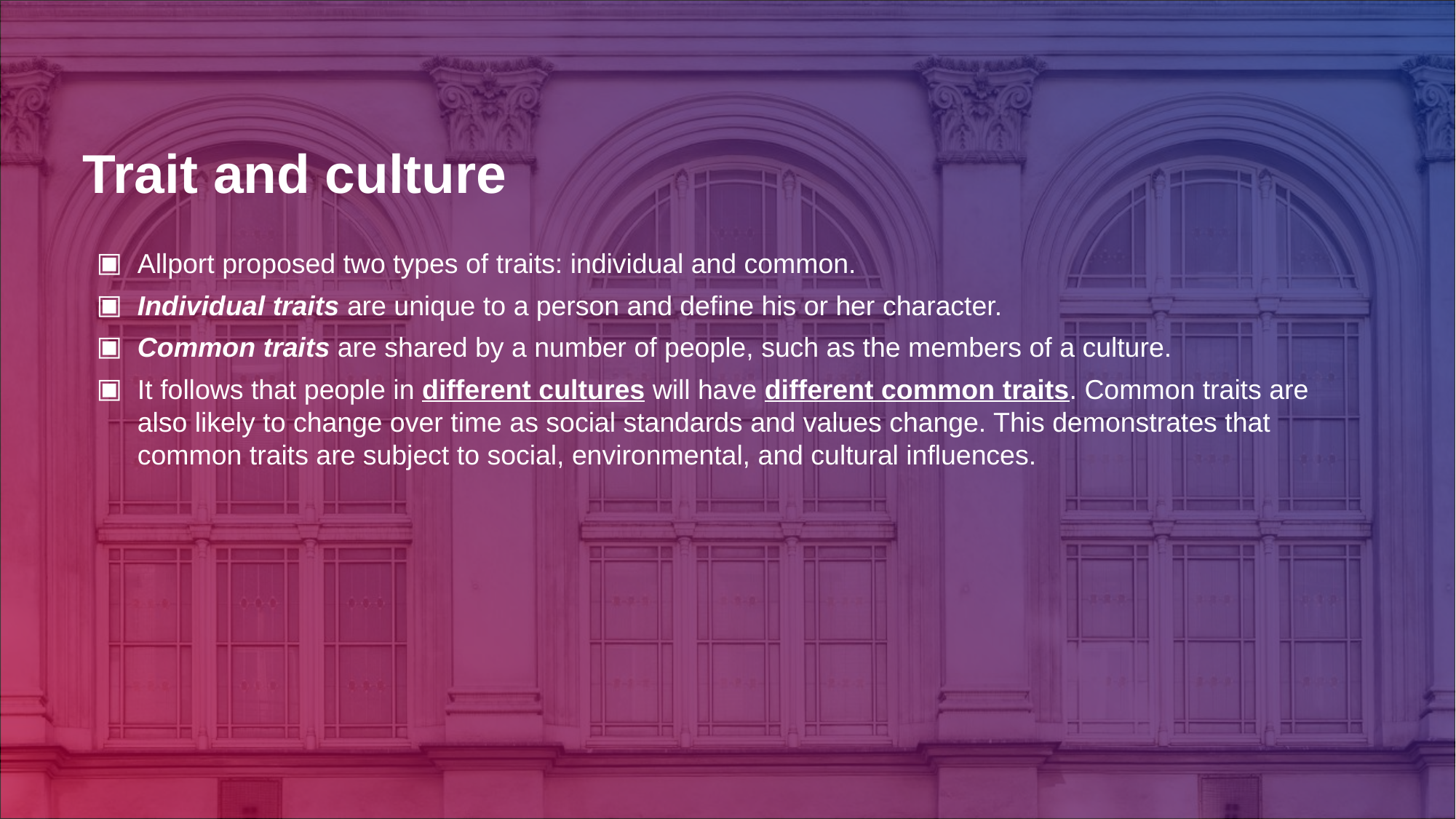

# Trait and culture
Allport proposed two types of traits: individual and common.
Individual traits are unique to a person and define his or her character.
Common traits are shared by a number of people, such as the members of a culture.
It follows that people in different cultures will have different common traits. Common traits are also likely to change over time as social standards and values change. This demonstrates that common traits are subject to social, environmental, and cultural influences.